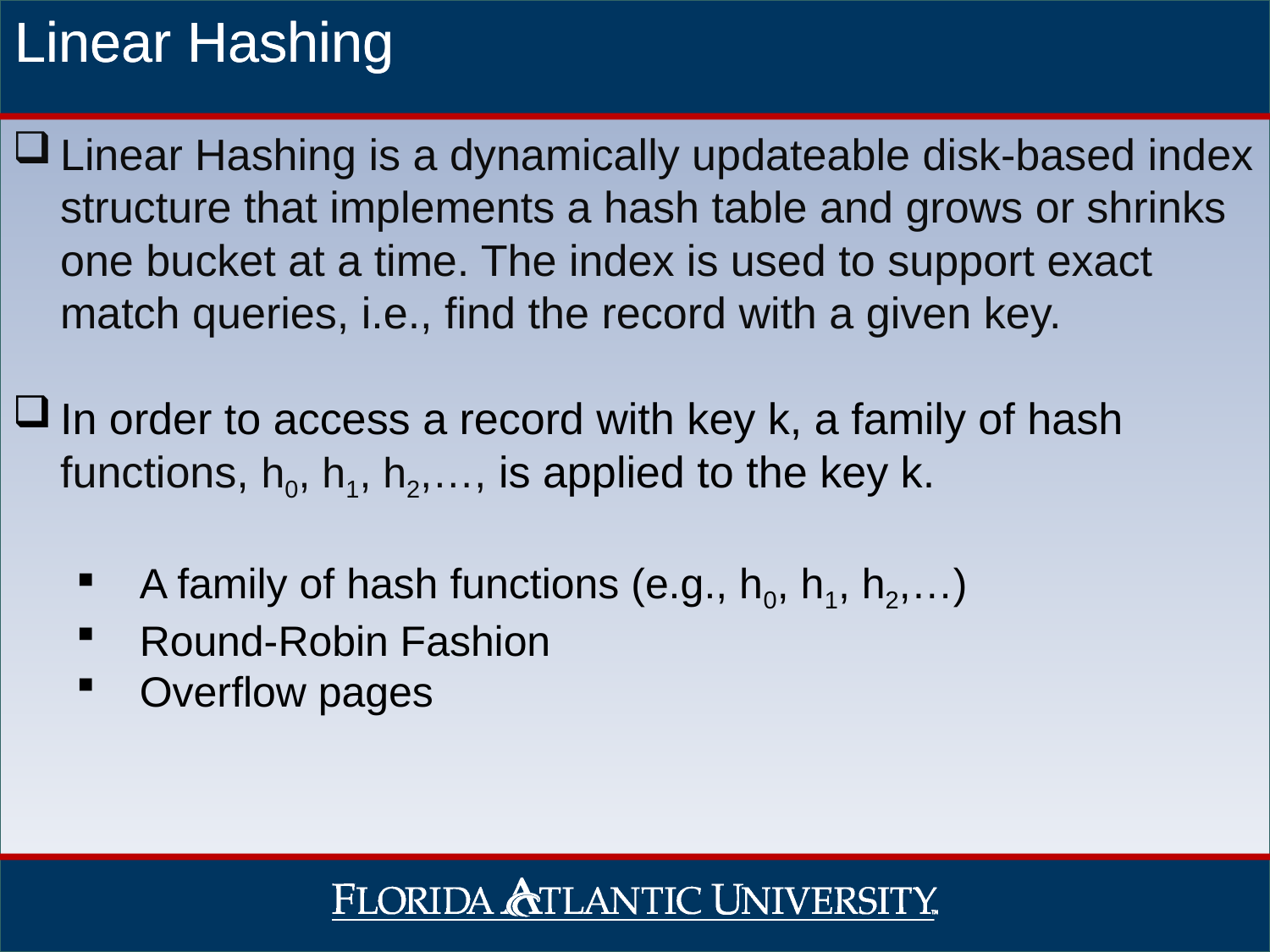

Linear Hashing
Linear Hashing
Linear Hashing is a dynamically updateable disk-based index structure that implements a hash table and grows or shrinks one bucket at a time. The index is used to support exact match queries, i.e., find the record with a given key.

In order to access a record with key k, a family of hash functions, h0, h1, h2,…, is applied to the key k.

A family of hash functions (e.g., h0, h1, h2,…)
Round-Robin Fashion
Overflow pages